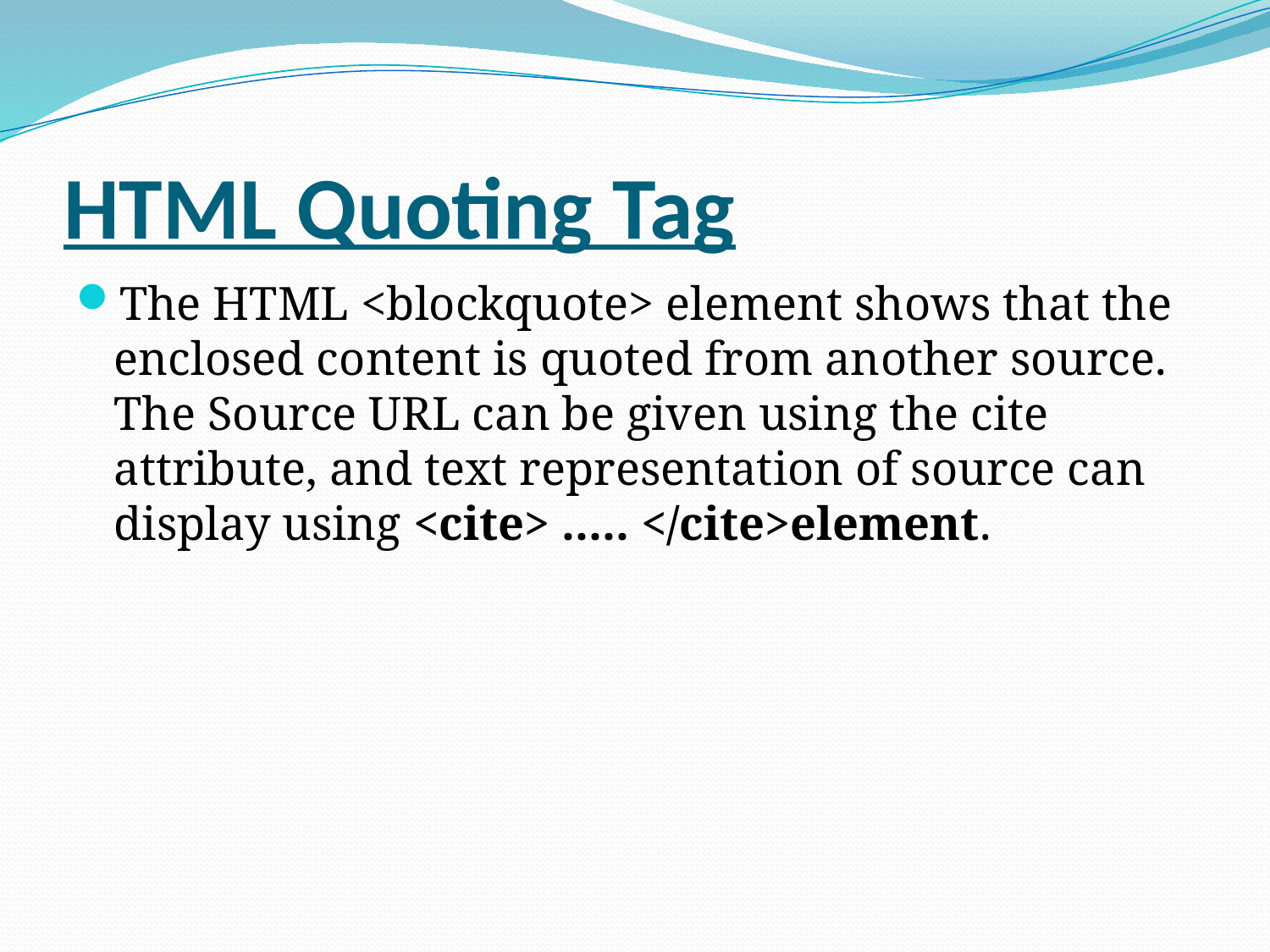

# HTML Quoting Tag
The HTML <blockquote> element shows that the enclosed content is quoted from another source. The Source URL can be given using the cite attribute, and text representation of source can display using <cite> ..... </cite>element.